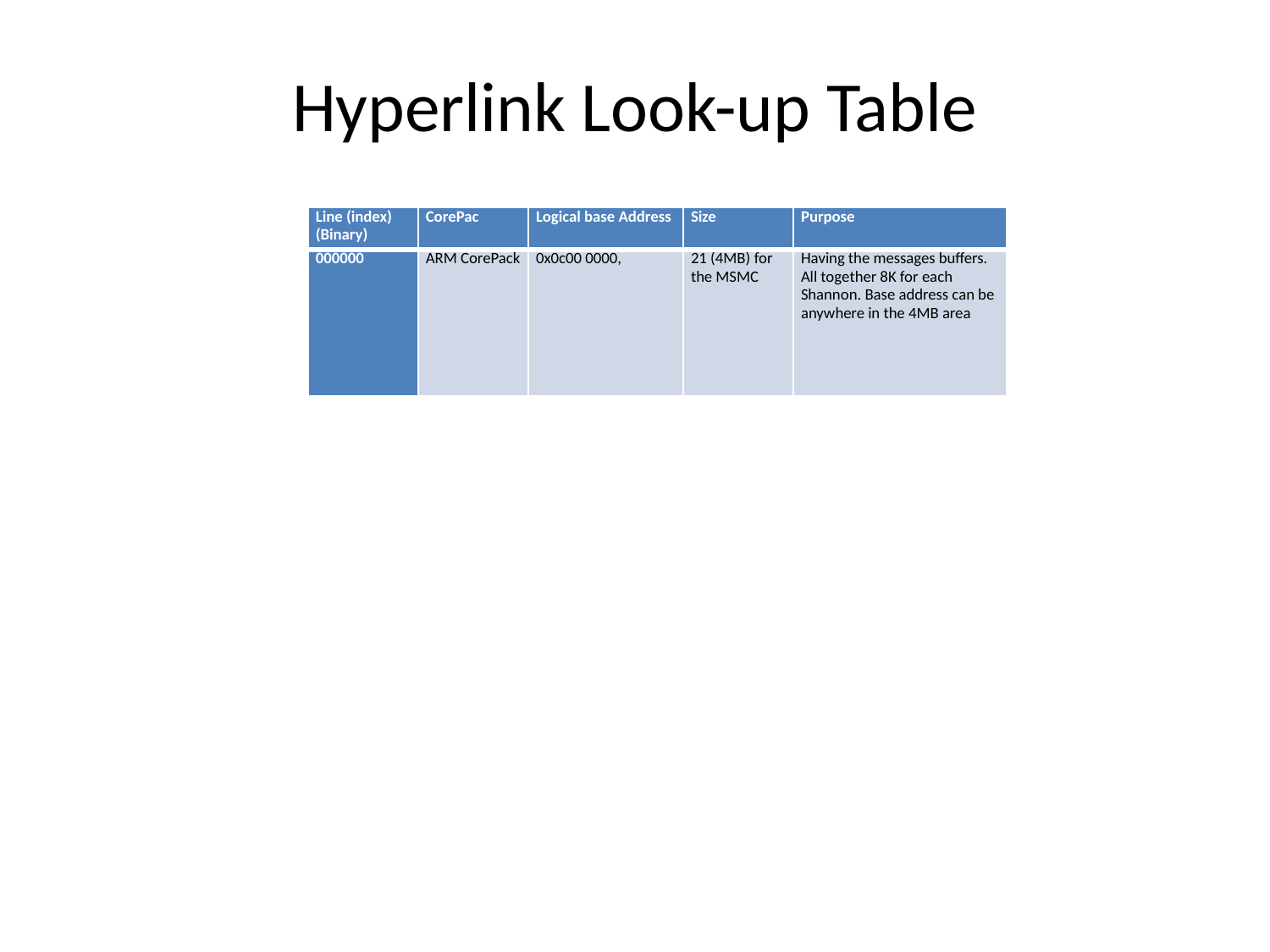

# Hyperlink Look-up Table
| Line (index) (Binary) | CorePac | Logical base Address | Size | Purpose |
| --- | --- | --- | --- | --- |
| 000000 | ARM CorePack | 0x0c00 0000, | 21 (4MB) for the MSMC | Having the messages buffers. All together 8K for each Shannon. Base address can be anywhere in the 4MB area |